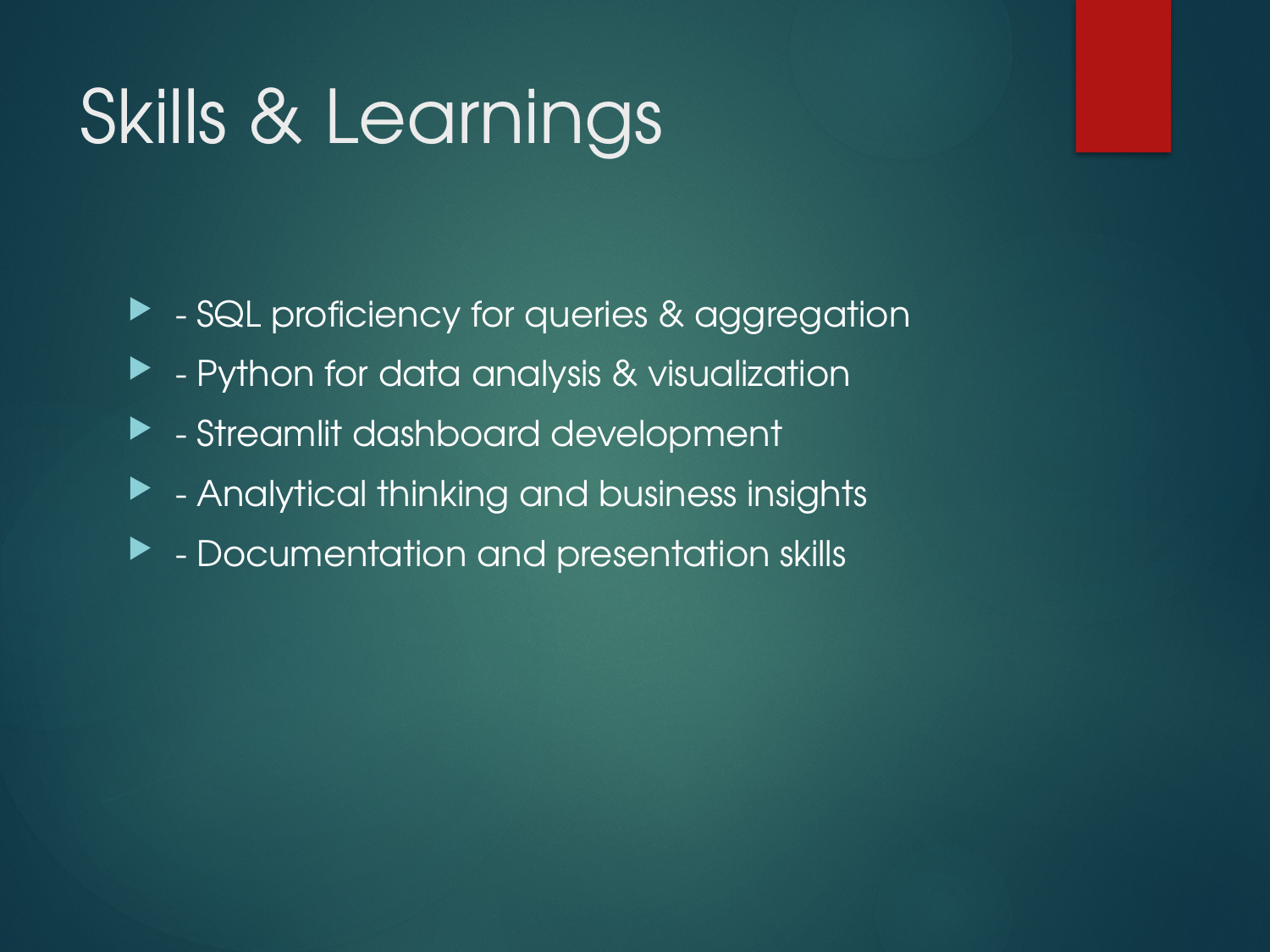

# Skills & Learnings
- SQL proficiency for queries & aggregation
- Python for data analysis & visualization
- Streamlit dashboard development
- Analytical thinking and business insights
- Documentation and presentation skills